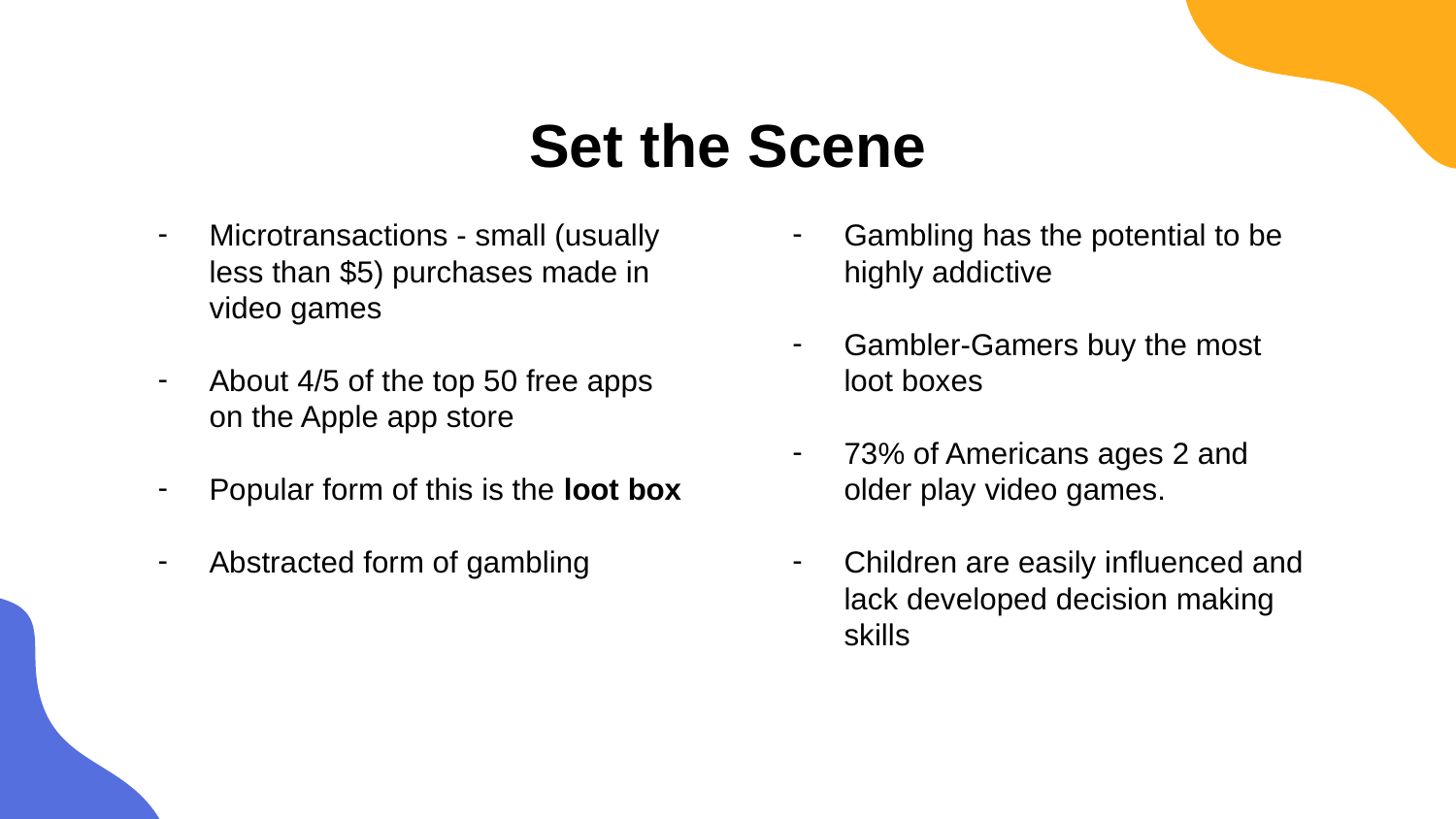

# Set the Scene
Microtransactions - small (usually less than $5) purchases made in video games

About 4/5 of the top 50 free apps on the Apple app store

Popular form of this is the loot box

Abstracted form of gambling
Gambling has the potential to be highly addictive

Gambler-Gamers buy the most loot boxes

73% of Americans ages 2 and older play video games.

Children are easily influenced and lack developed decision making skills